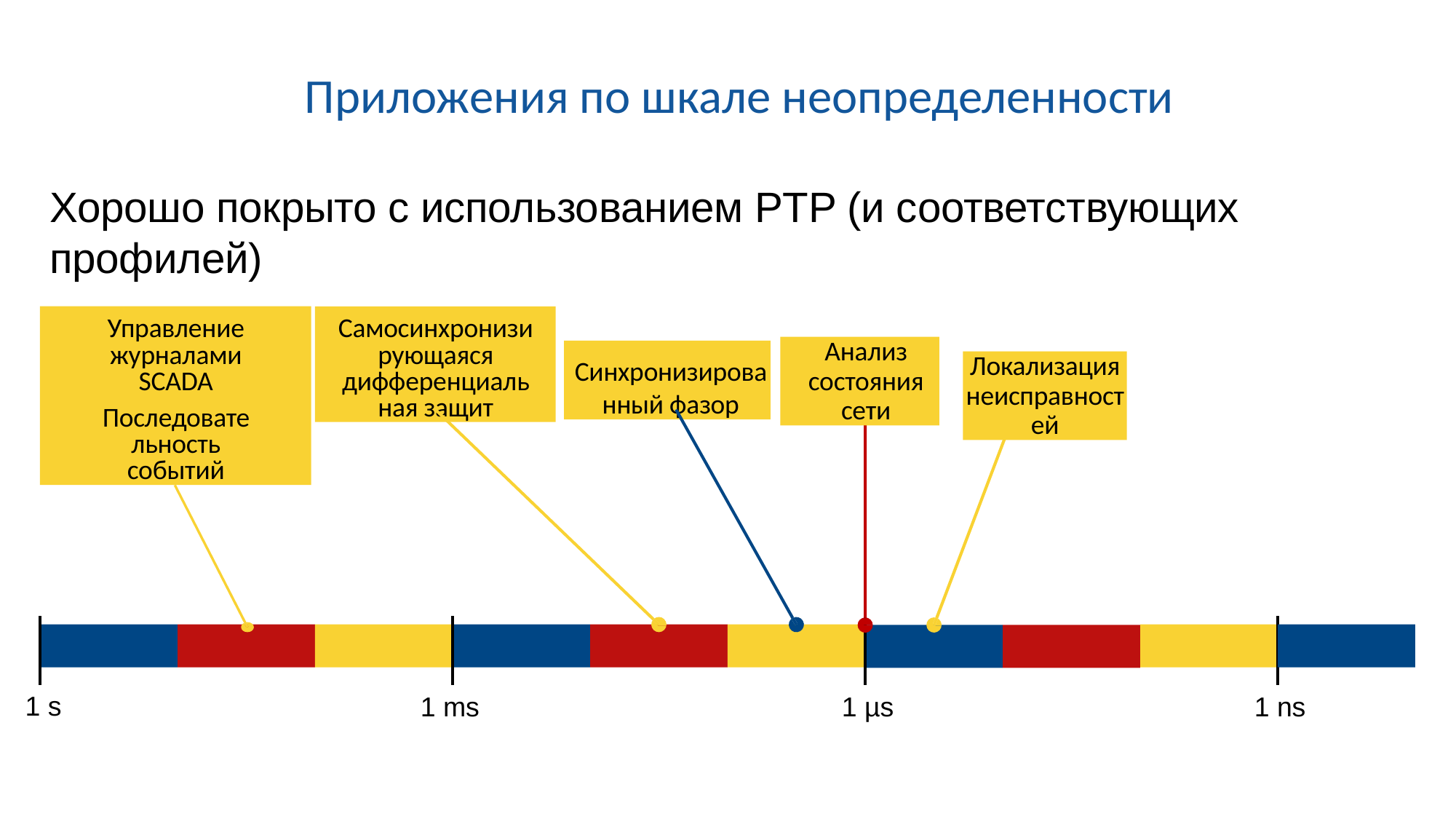

# Приложения по шкале неопределенности
Хорошо покрыто с использованием PTP (и соответствующих профилей)
Управление журналами SCADA
Последовательность событий
Самосинхронизирующаяся дифференциальная защит
Анализ состояния сети
Синхронизированный фазор
Локализация неисправностей

1 s
1 ms
1 µs
1 ns